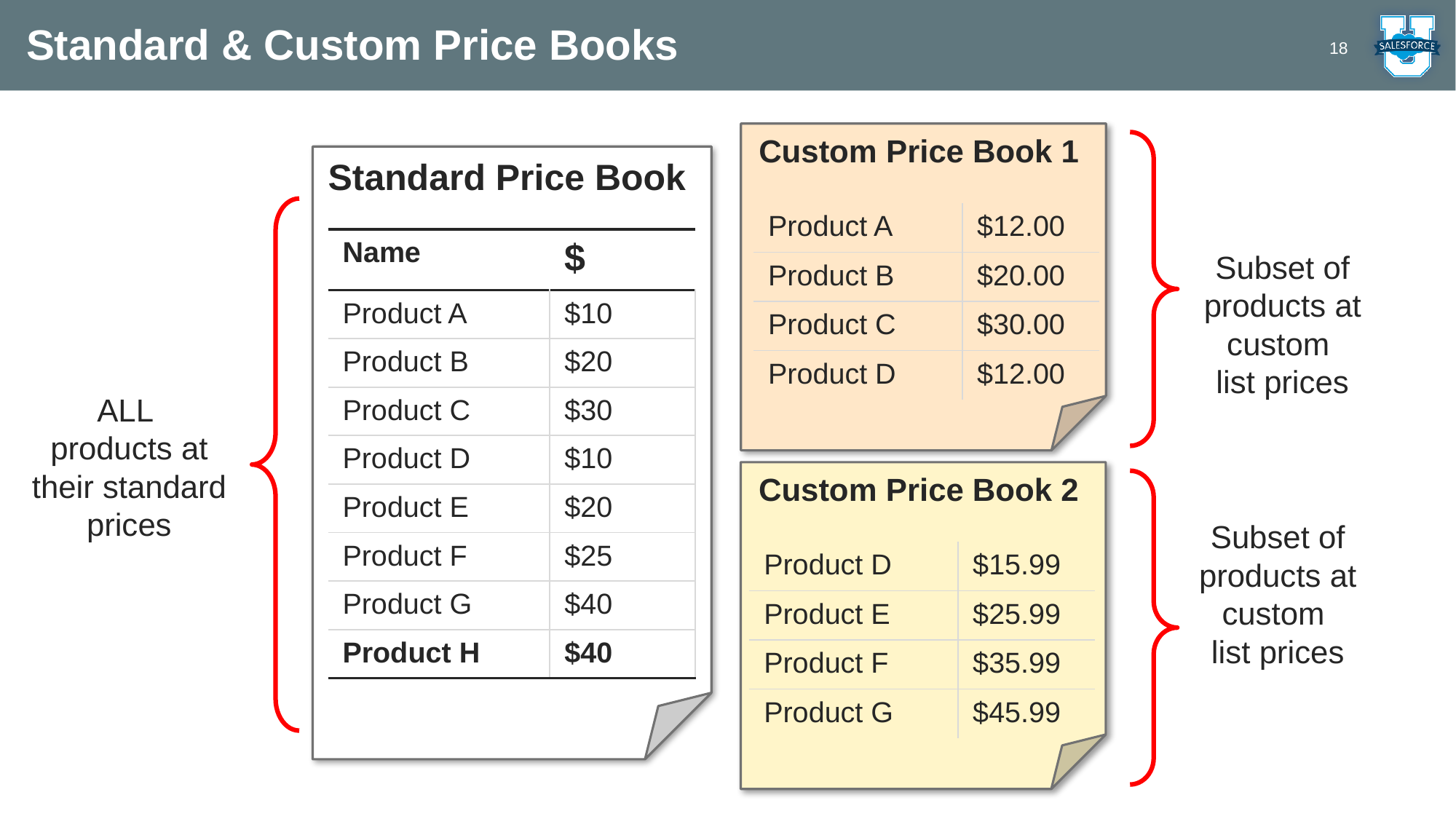

# Standard & Custom Price Books
18
Custom Price Book 1

Standard Price Book

| Product A | $12.00 |
| --- | --- |
| Product B | $20.00 |
| Product C | $30.00 |
| Product D | $12.00 |
| Name | $ |
| --- | --- |
| Product A | $10 |
| Product B | $20 |
| Product C | $30 |
| Product D | $10 |
| Product E | $20 |
| Product F | $25 |
| Product G | $40 |
| Product H | $40 |
Subset of products at custom
list prices
ALL
products at their standard prices
Custom Price Book 2

Subset of products at custom
list prices
| Product D | $15.99 |
| --- | --- |
| Product E | $25.99 |
| Product F | $35.99 |
| Product G | $45.99 |